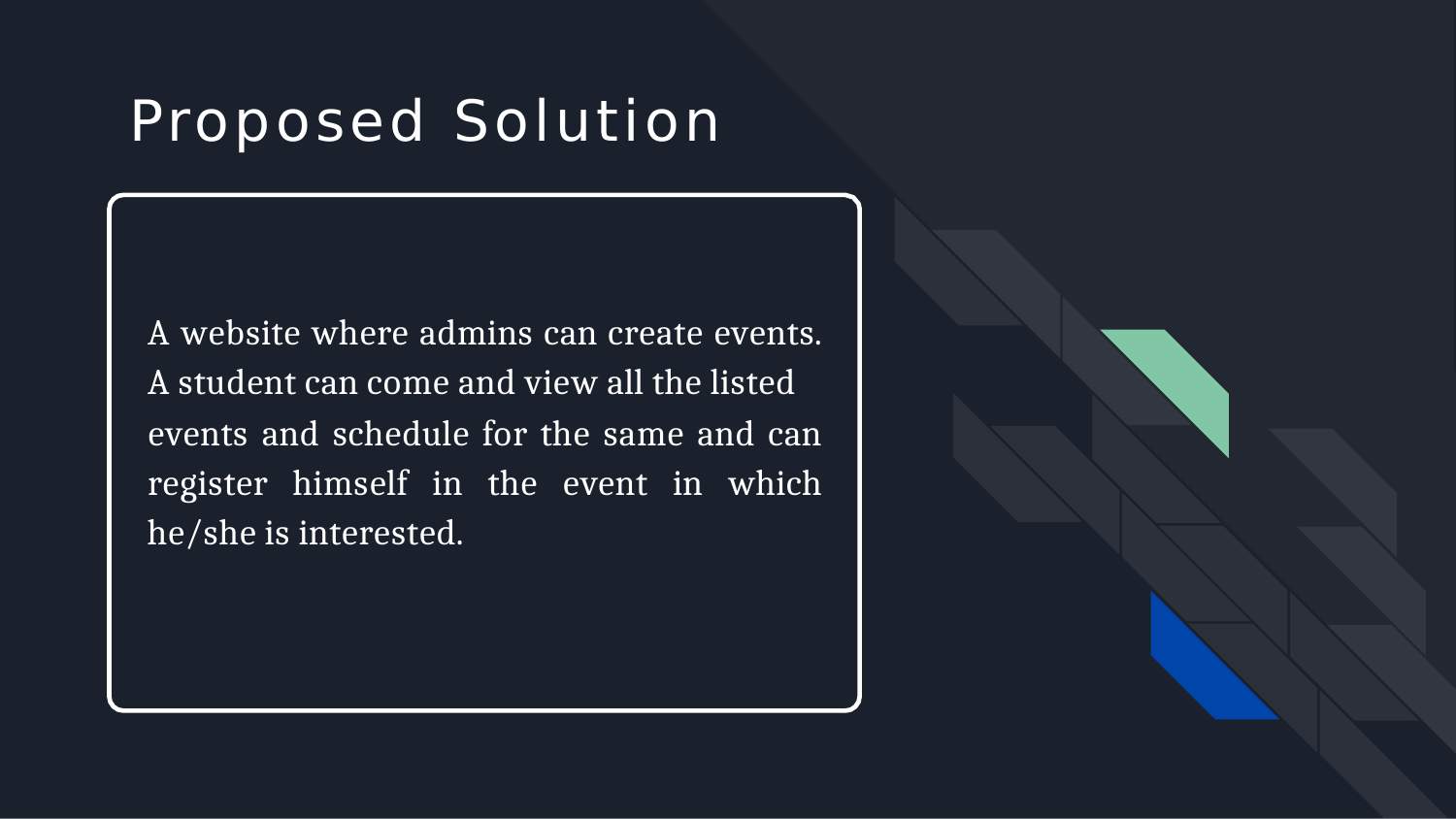

# Proposed Solution

A website where admins can create events. A student can come and view all the listed
events and schedule for the same and can register himself in the event in which he/she is interested.